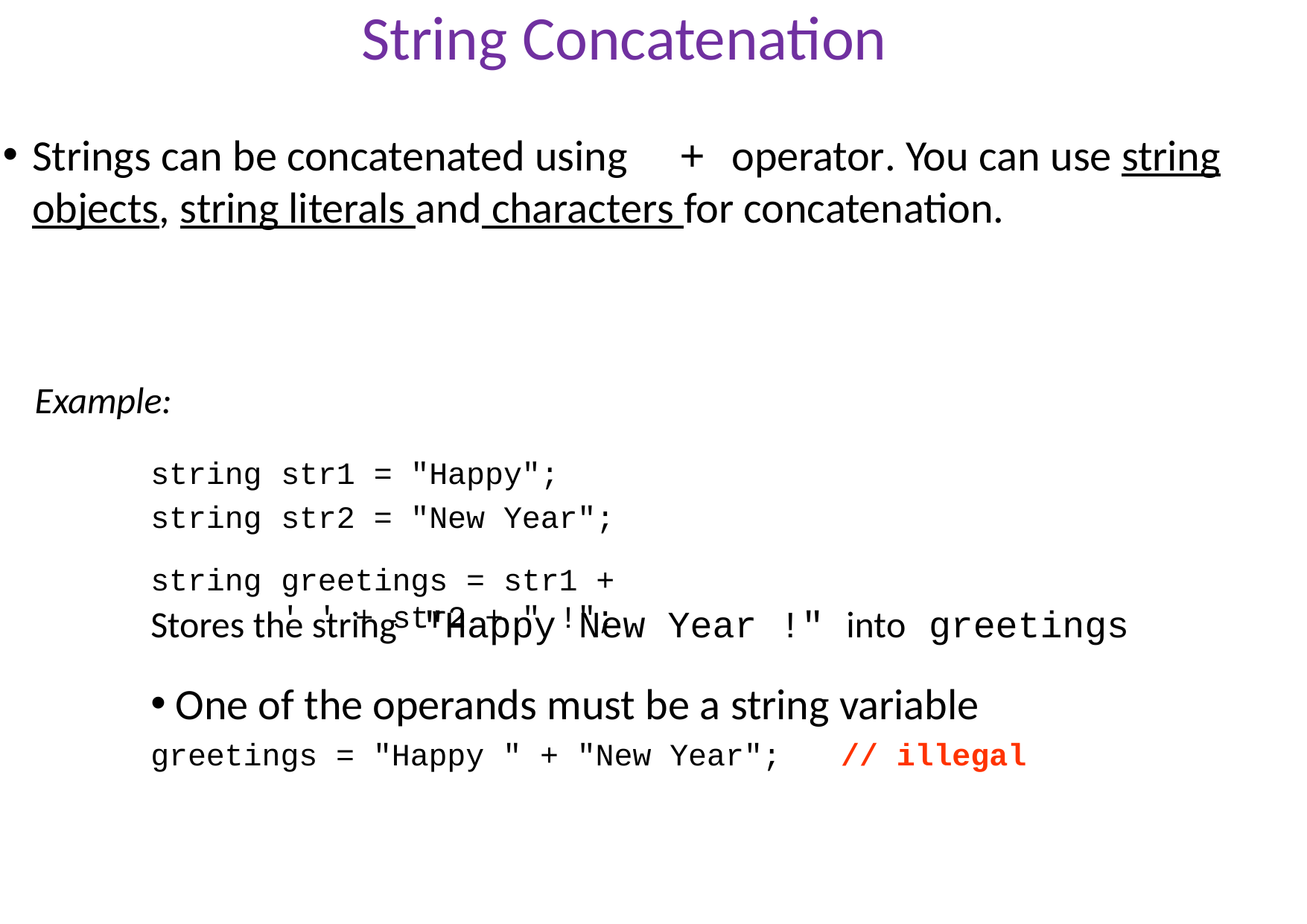

# String Concatenation
Strings can be concatenated using	+ operator. You can use string objects, string literals and characters for concatenation.
Example:
string string
string
str1 = "Happy"; str2 = "New Year";
greetings = str1 + ' ' + str2 + " !";
Stores the string	"Happy New Year !" into	greetings
One of the operands must be a string variable
greetings = "Happy " + "New Year";	// illegal